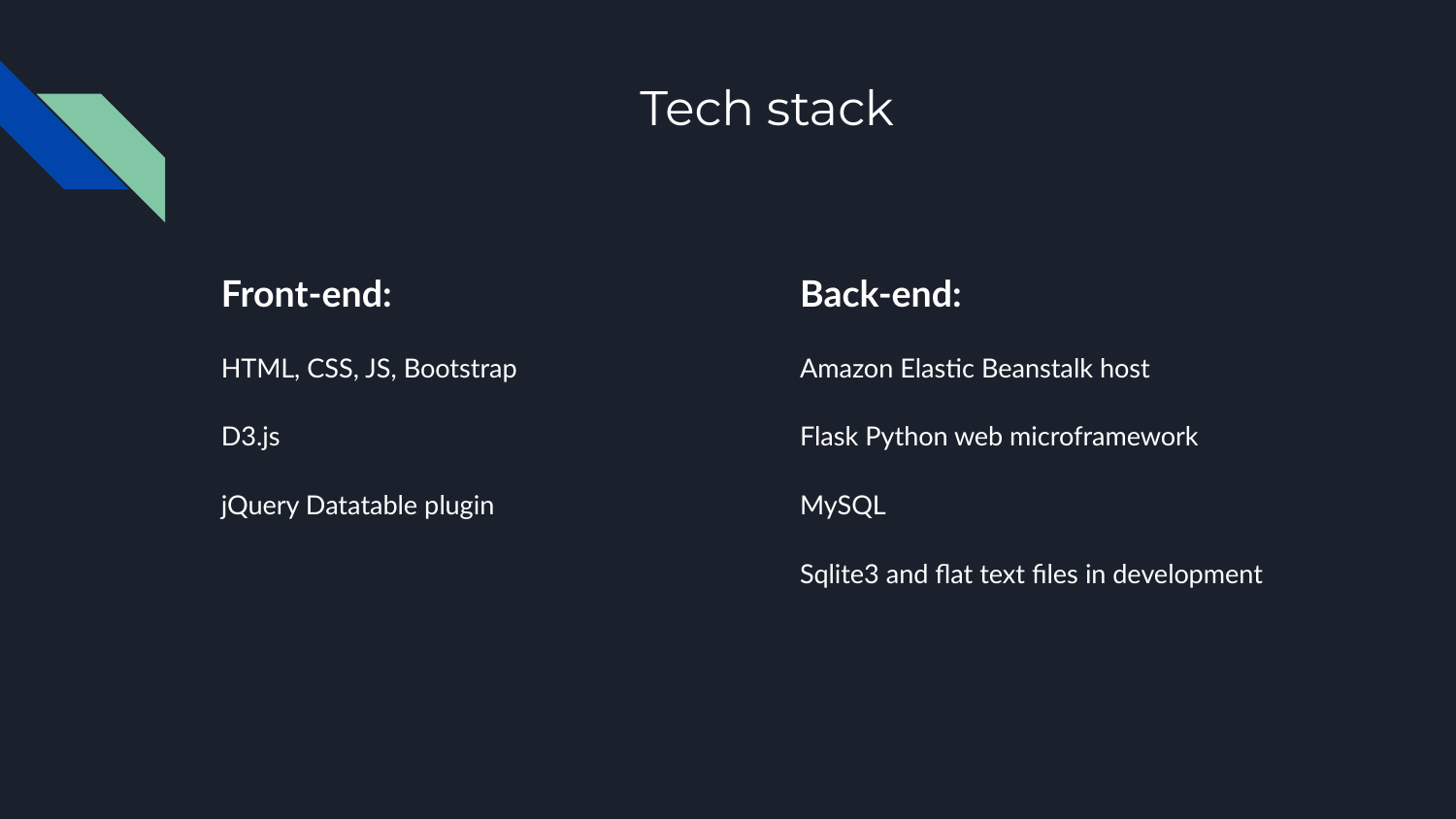

# Tech stack
Front-end:
HTML, CSS, JS, Bootstrap
D3.js
jQuery Datatable plugin
Back-end:
Amazon Elastic Beanstalk host
Flask Python web microframework
MySQL
Sqlite3 and flat text files in development